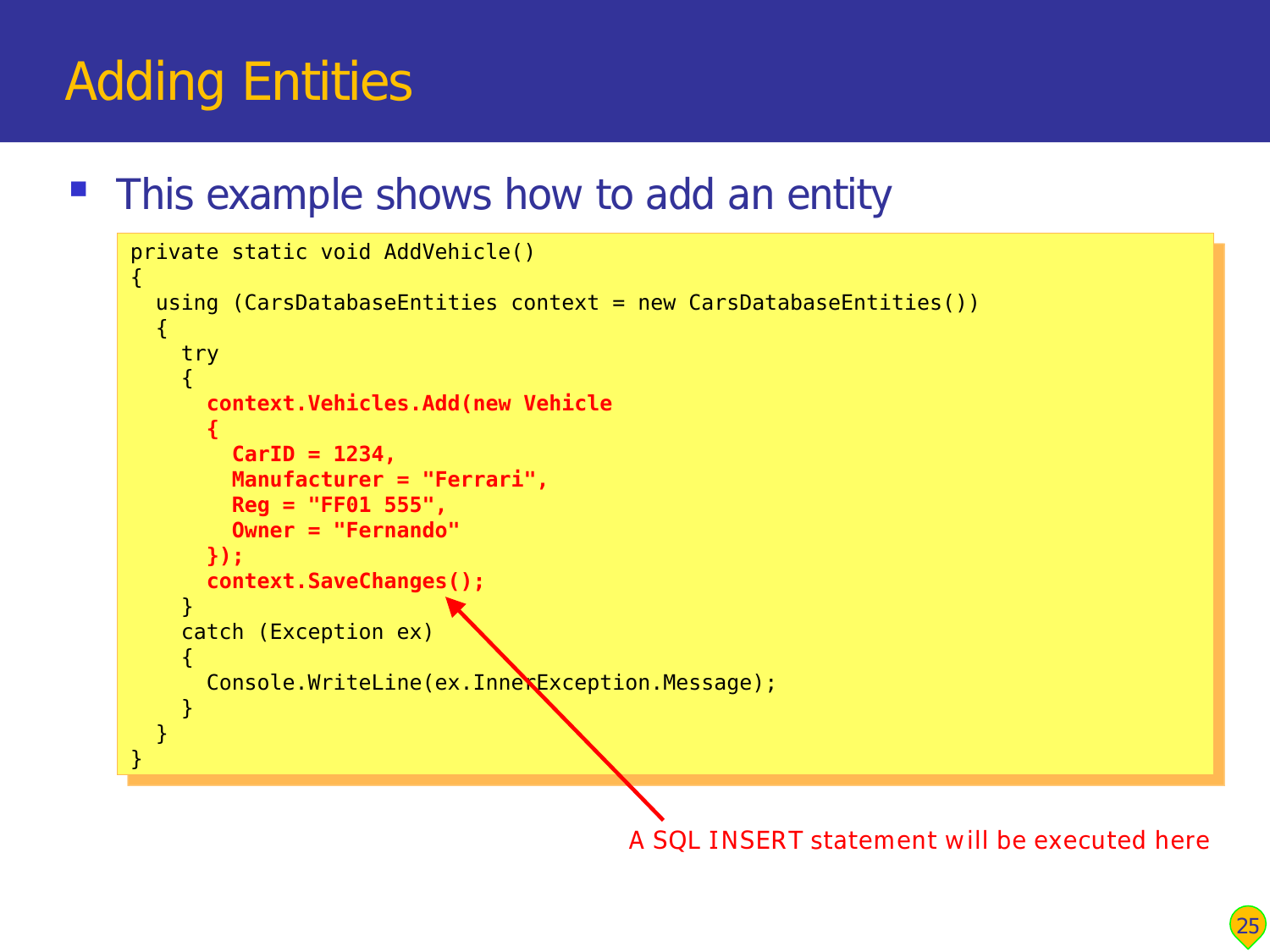

# Adding Entities
This example shows how to add an entity
private static void AddVehicle()
{
  using (CarsDatabaseEntities context = new CarsDatabaseEntities())
  {
    try
    {
      context.Vehicles.Add(new Vehicle
      {
        CarID = 1234,
        Manufacturer = "Ferrari",
        Reg = "FF01 555",
        Owner = "Fernando"
      });
      context.SaveChanges();
    }
    catch (Exception ex)
    {
      Console.WriteLine(ex.InnerException.Message);
    }
  }
}
A SQL INSERT statement will be executed here
25